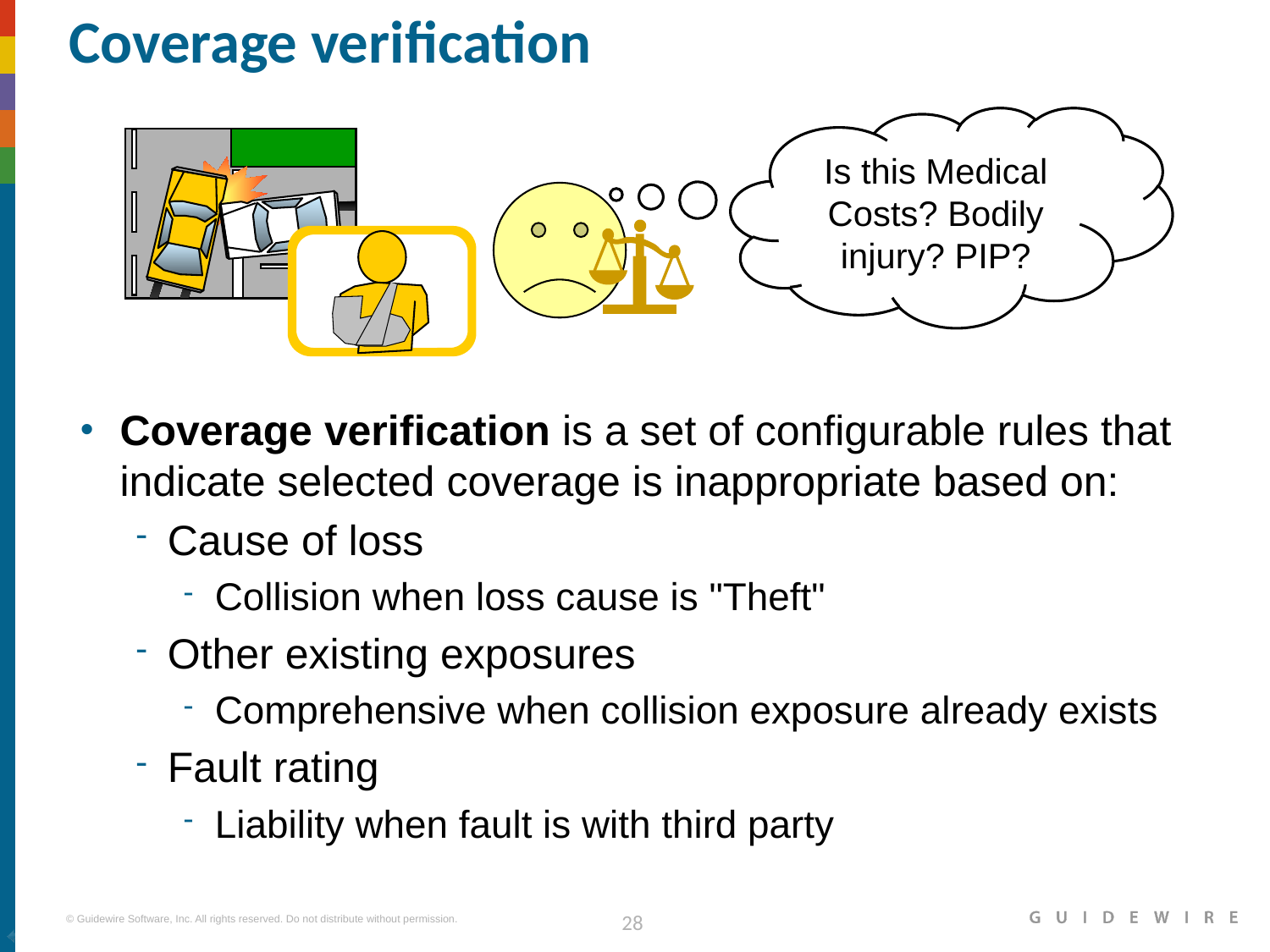

# Coverage verification
Is this Medical Costs? Bodily injury? PIP?

Coverage verification is a set of configurable rules that indicate selected coverage is inappropriate based on:
Cause of loss
Collision when loss cause is "Theft"
Other existing exposures
Comprehensive when collision exposure already exists
Fault rating
Liability when fault is with third party
|EOS~028|